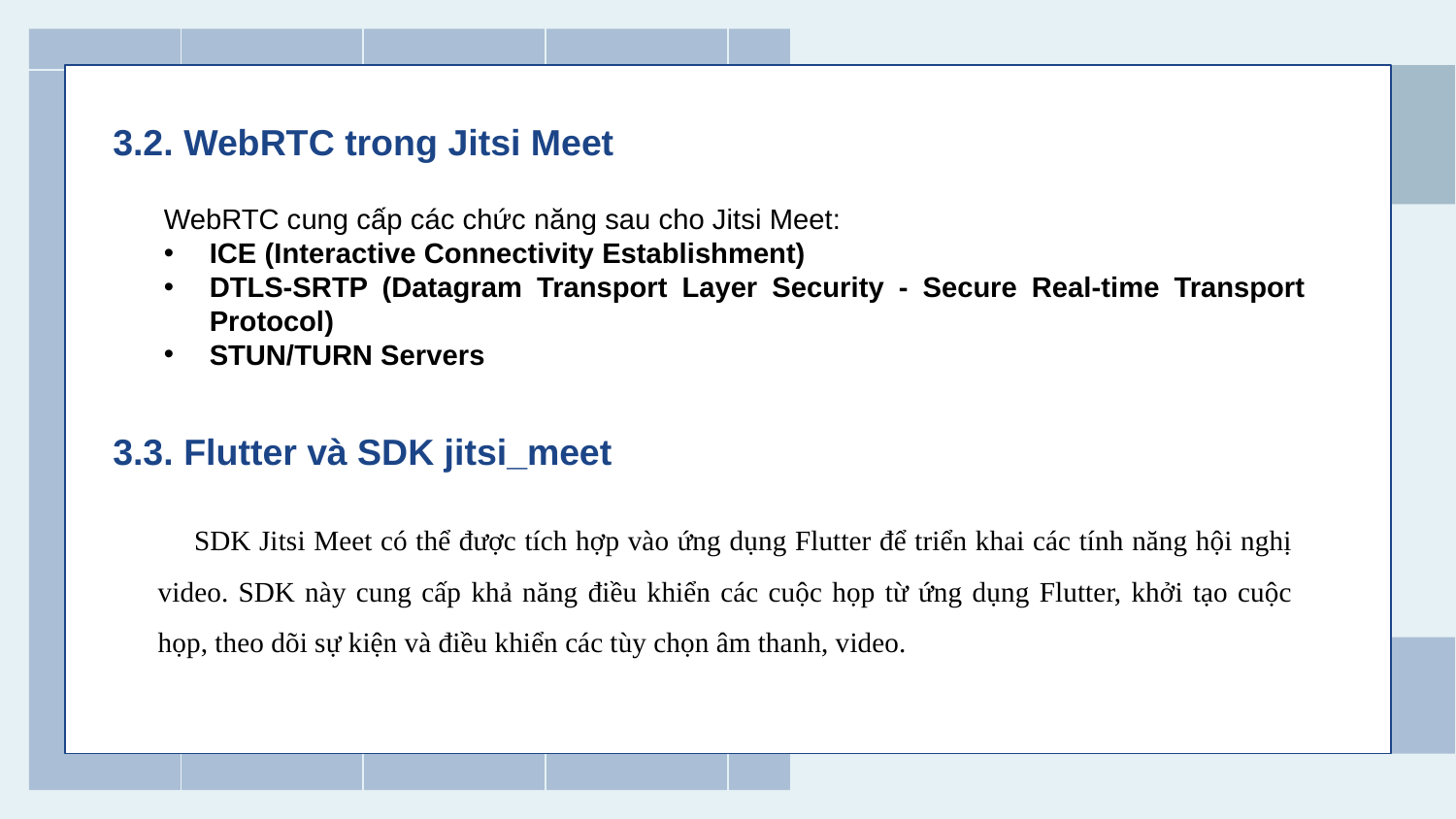

# 3.2. WebRTC trong Jitsi Meet
WebRTC cung cấp các chức năng sau cho Jitsi Meet:
ICE (Interactive Connectivity Establishment)
DTLS-SRTP (Datagram Transport Layer Security - Secure Real-time Transport Protocol)
STUN/TURN Servers
3.3. Flutter và SDK jitsi_meet
SDK Jitsi Meet có thể được tích hợp vào ứng dụng Flutter để triển khai các tính năng hội nghị video. SDK này cung cấp khả năng điều khiển các cuộc họp từ ứng dụng Flutter, khởi tạo cuộc họp, theo dõi sự kiện và điều khiển các tùy chọn âm thanh, video.